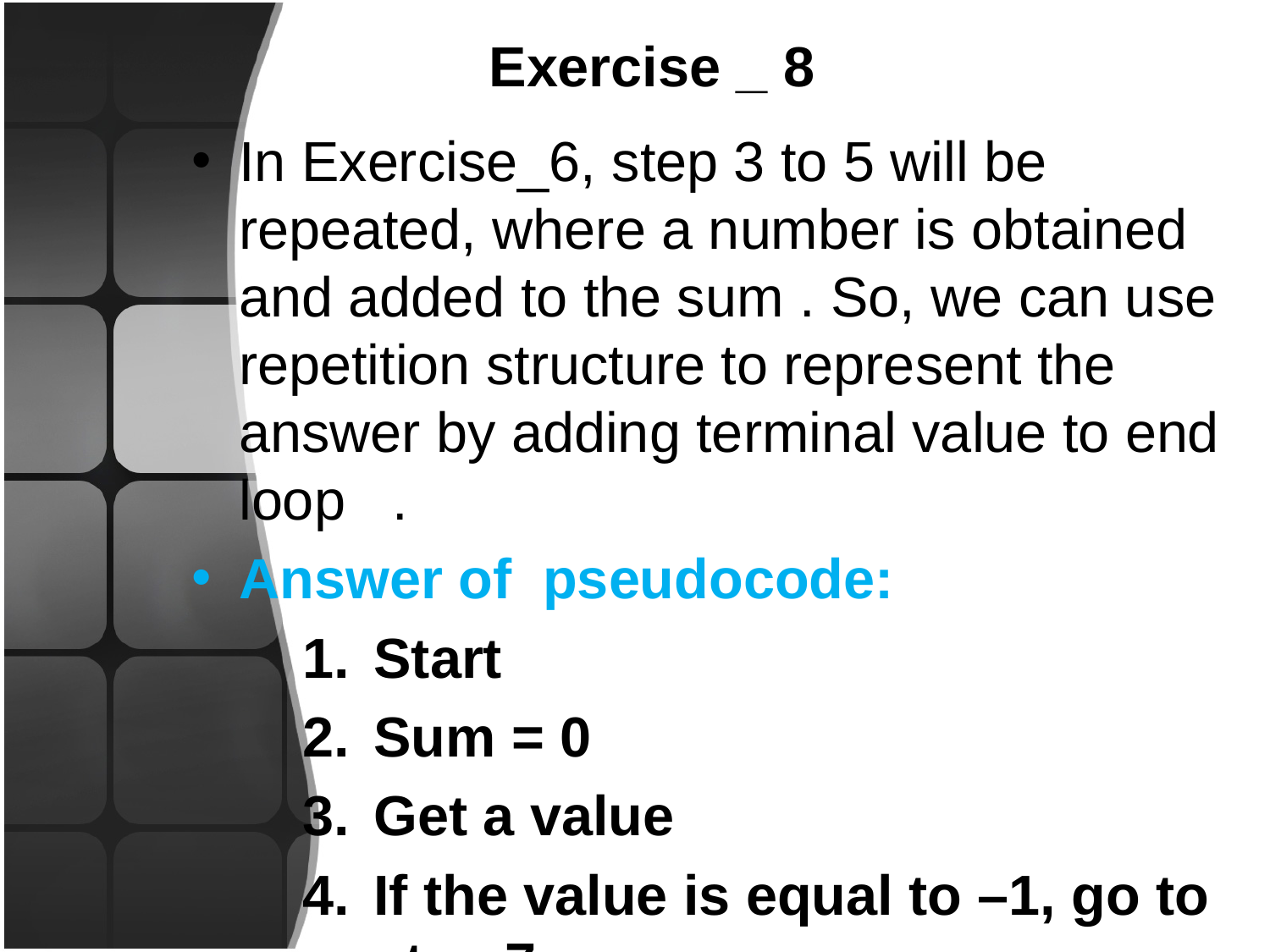

# Exercise _ 8
In Exercise_6, step 3 to 5 will be repeated, where a number is obtained and added to the sum . So, we can use repetition structure to represent the answer by adding terminal value to end loop   .
Answer of  pseudocode:
Start
Sum = 0
Get a value
If the value is equal to –1, go to step 7